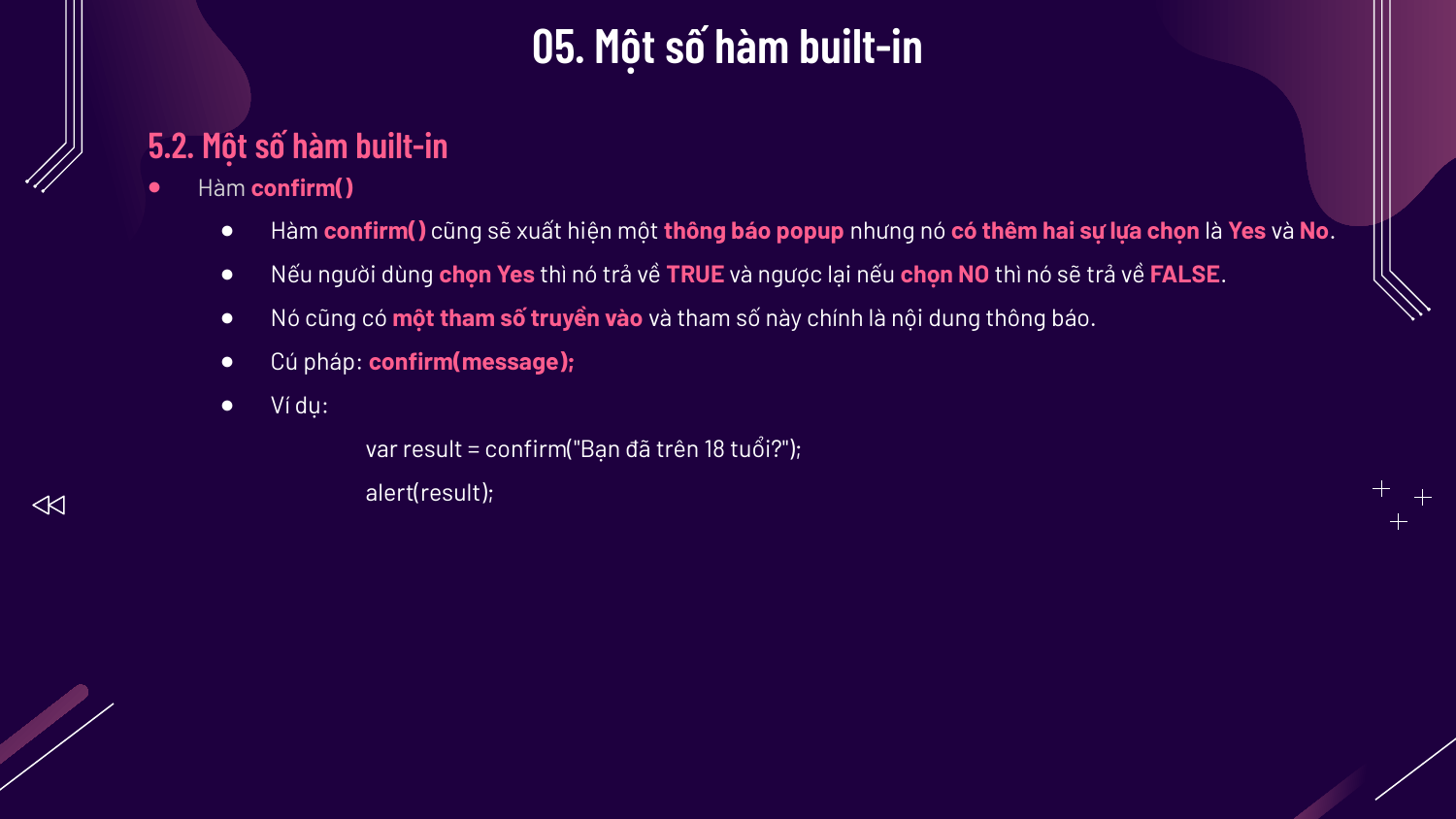

# 05. Một số hàm built-in
5.2. Một số hàm built-in
Hàm confirm()
Hàm confirm() cũng sẽ xuất hiện một thông báo popup nhưng nó có thêm hai sự lựa chọn là Yes và No.
Nếu người dùng chọn Yes thì nó trả về TRUE và ngược lại nếu chọn NO thì nó sẽ trả về FALSE.
Nó cũng có một tham số truyền vào và tham số này chính là nội dung thông báo.
Cú pháp: confirm(message);
Ví dụ:
	var result = confirm("Bạn đã trên 18 tuổi?");
	alert(result);